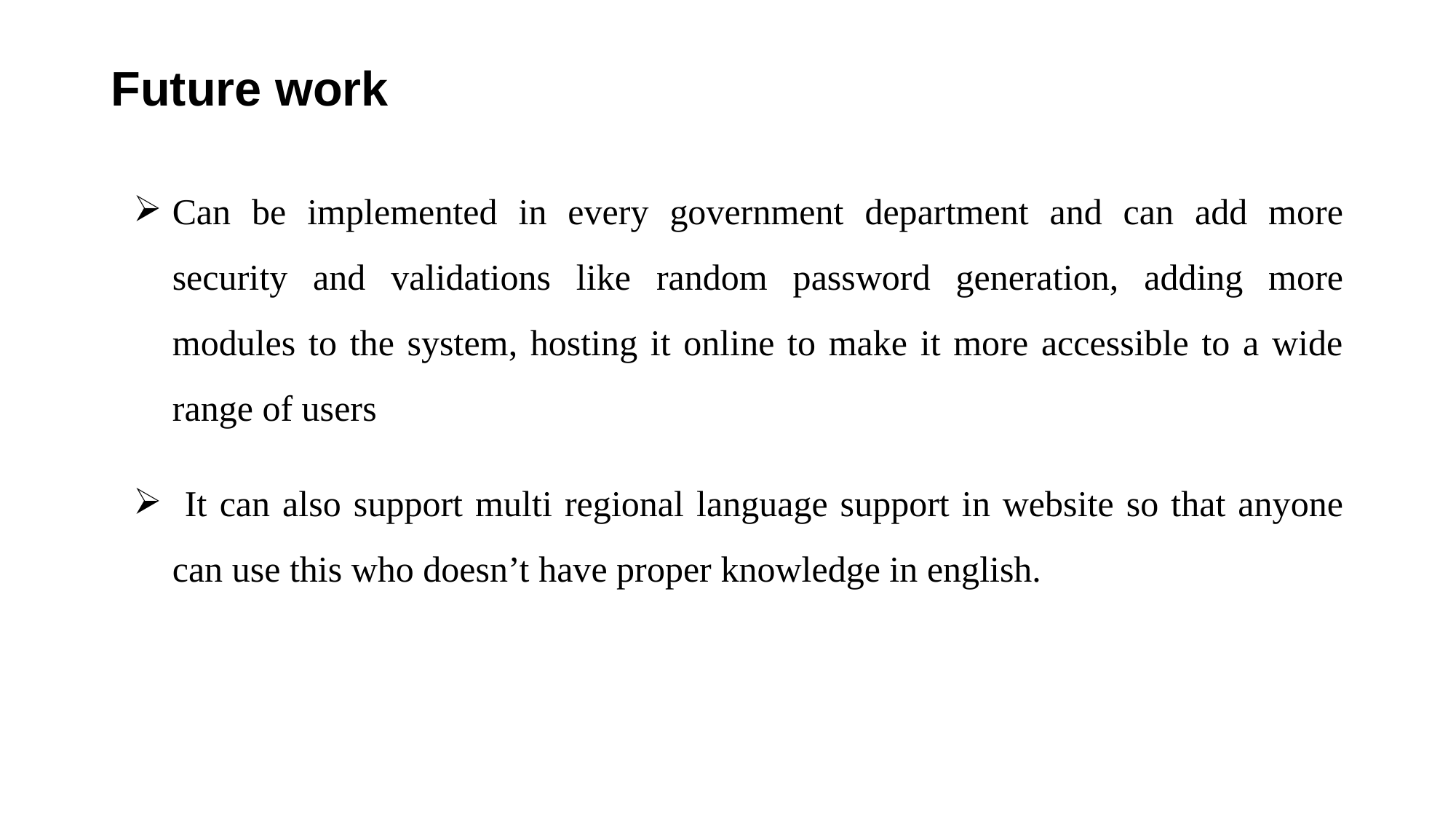

# Future work
Can be implemented in every government department and can add more security and validations like random password generation, adding more modules to the system, hosting it online to make it more accessible to a wide range of users
 It can also support multi regional language support in website so that anyone can use this who doesn’t have proper knowledge in english.